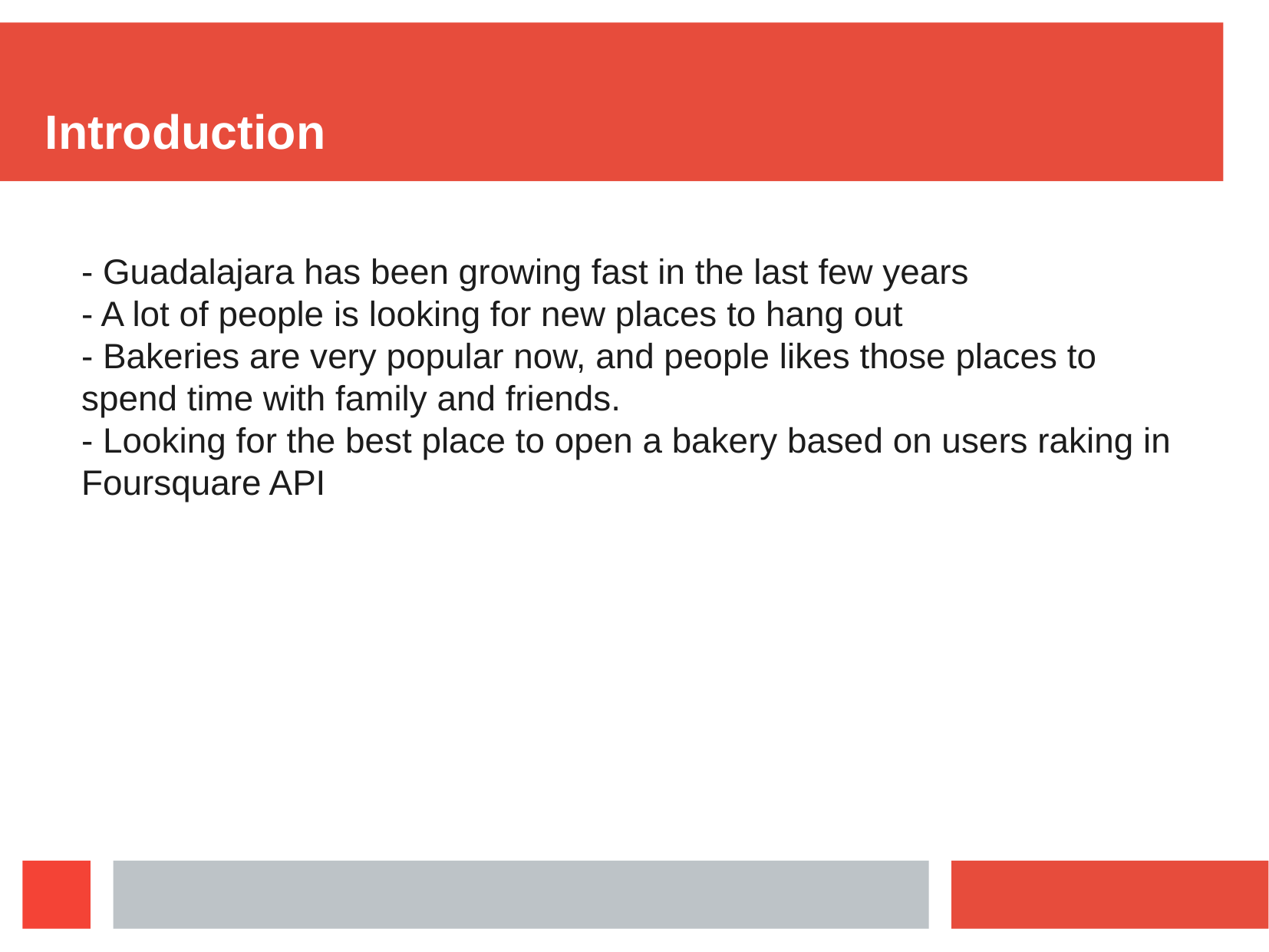

Introduction
- Guadalajara has been growing fast in the last few years
- A lot of people is looking for new places to hang out
- Bakeries are very popular now, and people likes those places to spend time with family and friends.
- Looking for the best place to open a bakery based on users raking in Foursquare API